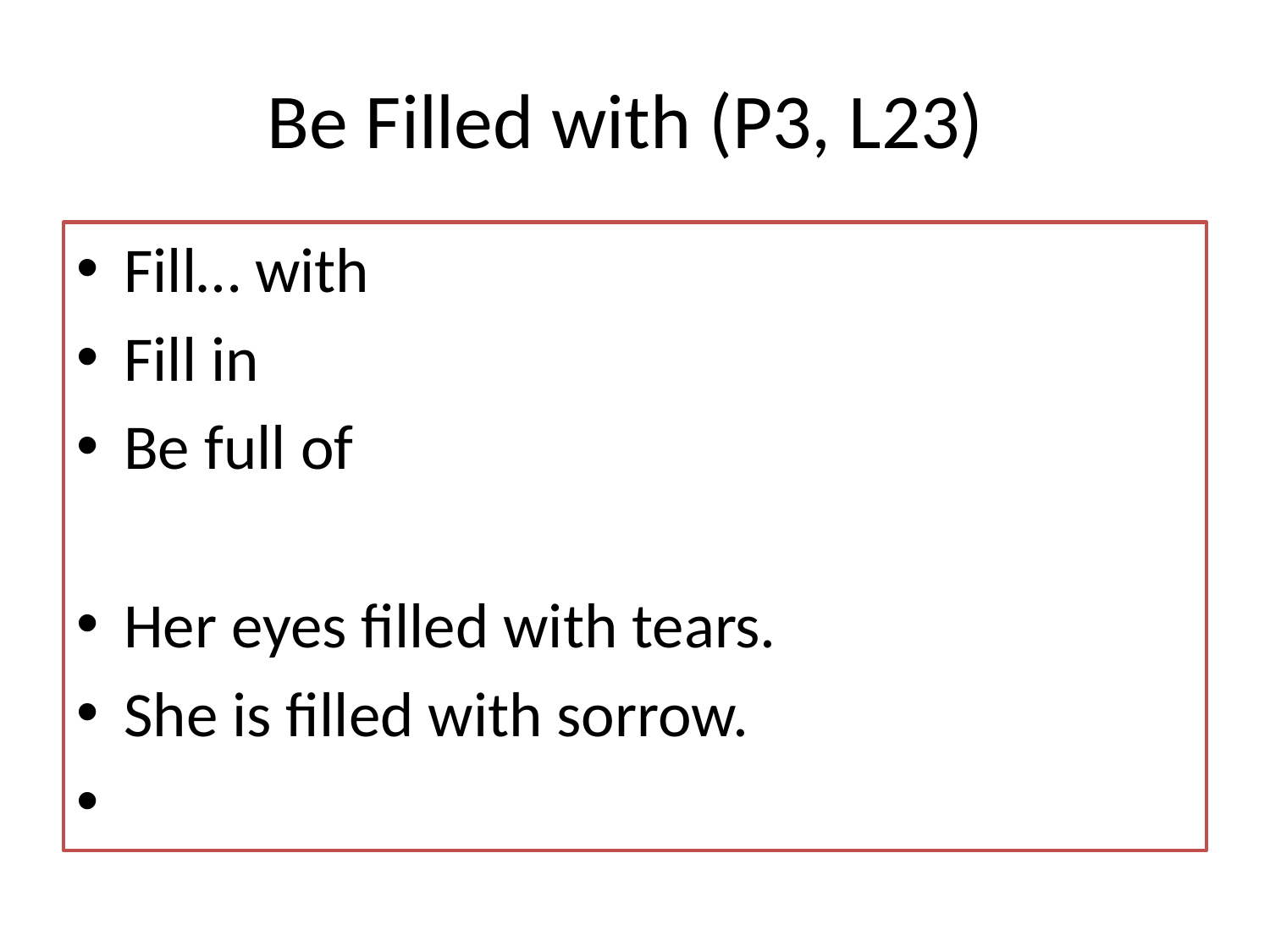

# Be Filled with (P3, L23)
Fill… with
Fill in
Be full of

Her eyes filled with tears.
She is filled with sorrow.